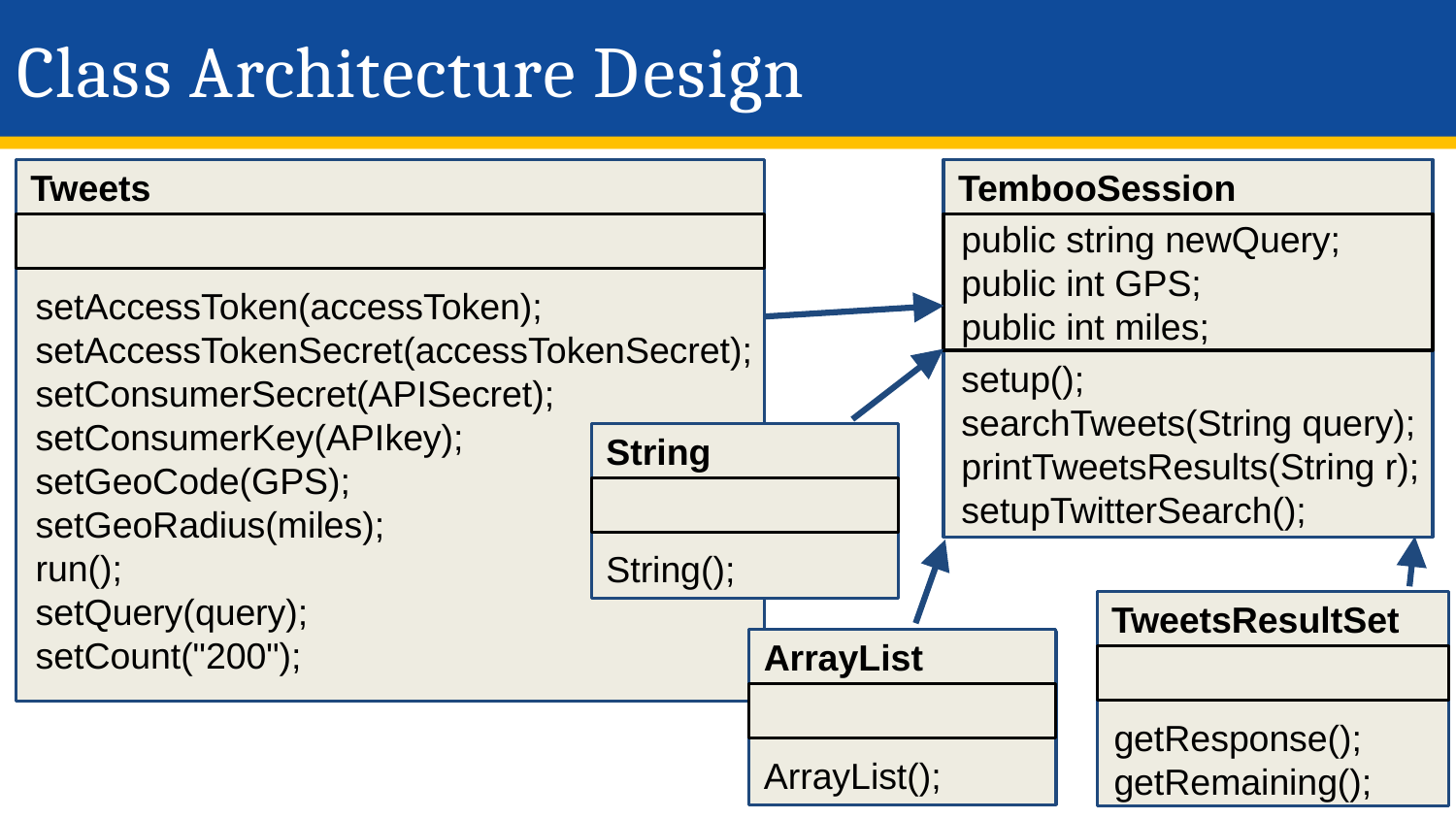

# Class Architecture Design
Tweets
TembooSession

public string newQuery;
public int GPS;
public int miles;

setAccessToken(accessToken);
setAccessTokenSecret(accessTokenSecret);
setConsumerSecret(APISecret);
setConsumerKey(APIkey);
setGeoCode(GPS);
setGeoRadius(miles);
run();
setQuery(query);
setCount("200");
setup();
searchTweets(String query);
printTweetsResults(String r);
setupTwitterSearch();

String

String();

TweetsResultSet

ArrayList

getResponse();
getRemaining();

ArrayList();